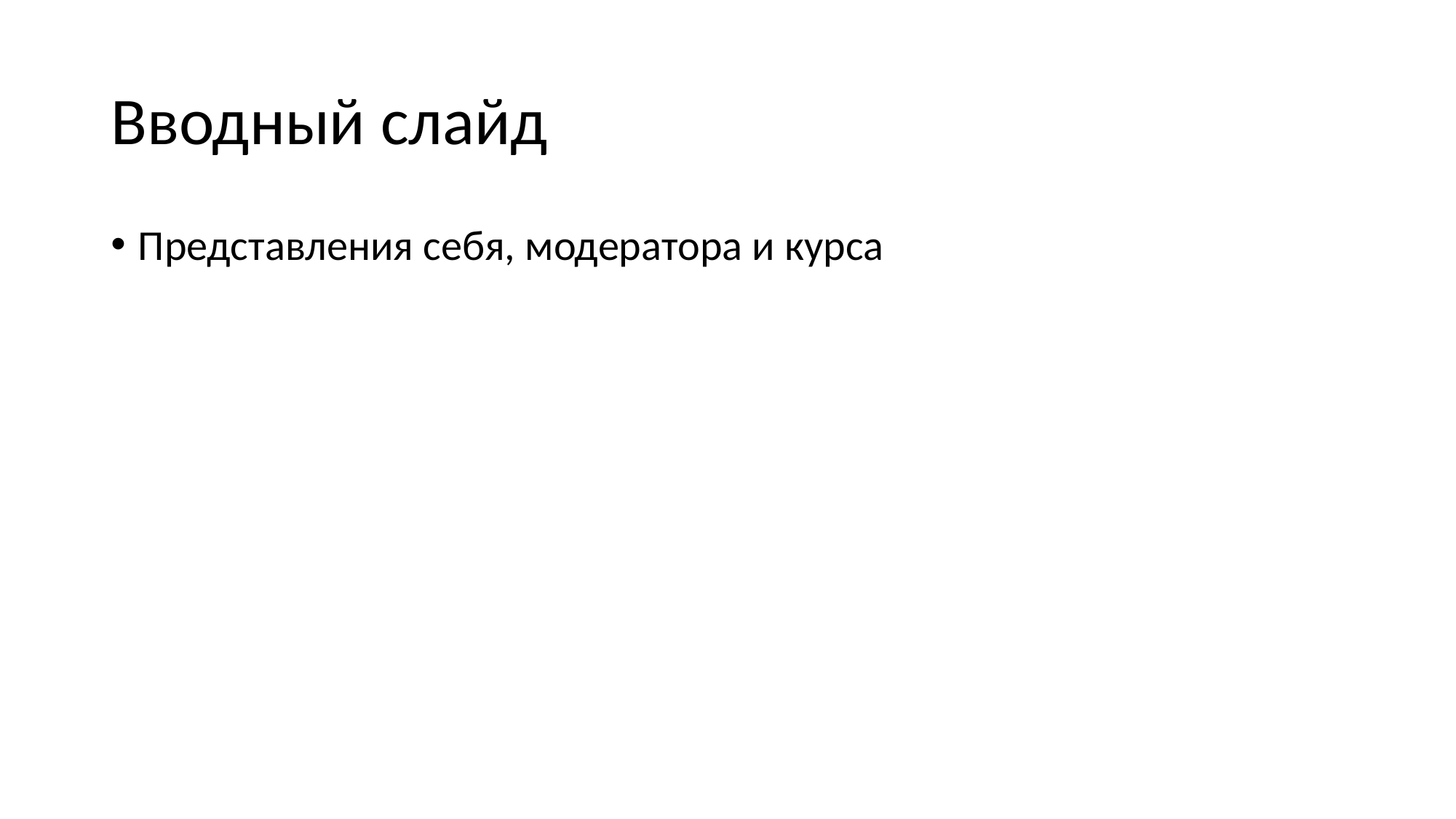

# Вводный слайд
Представления себя, модератора и курса